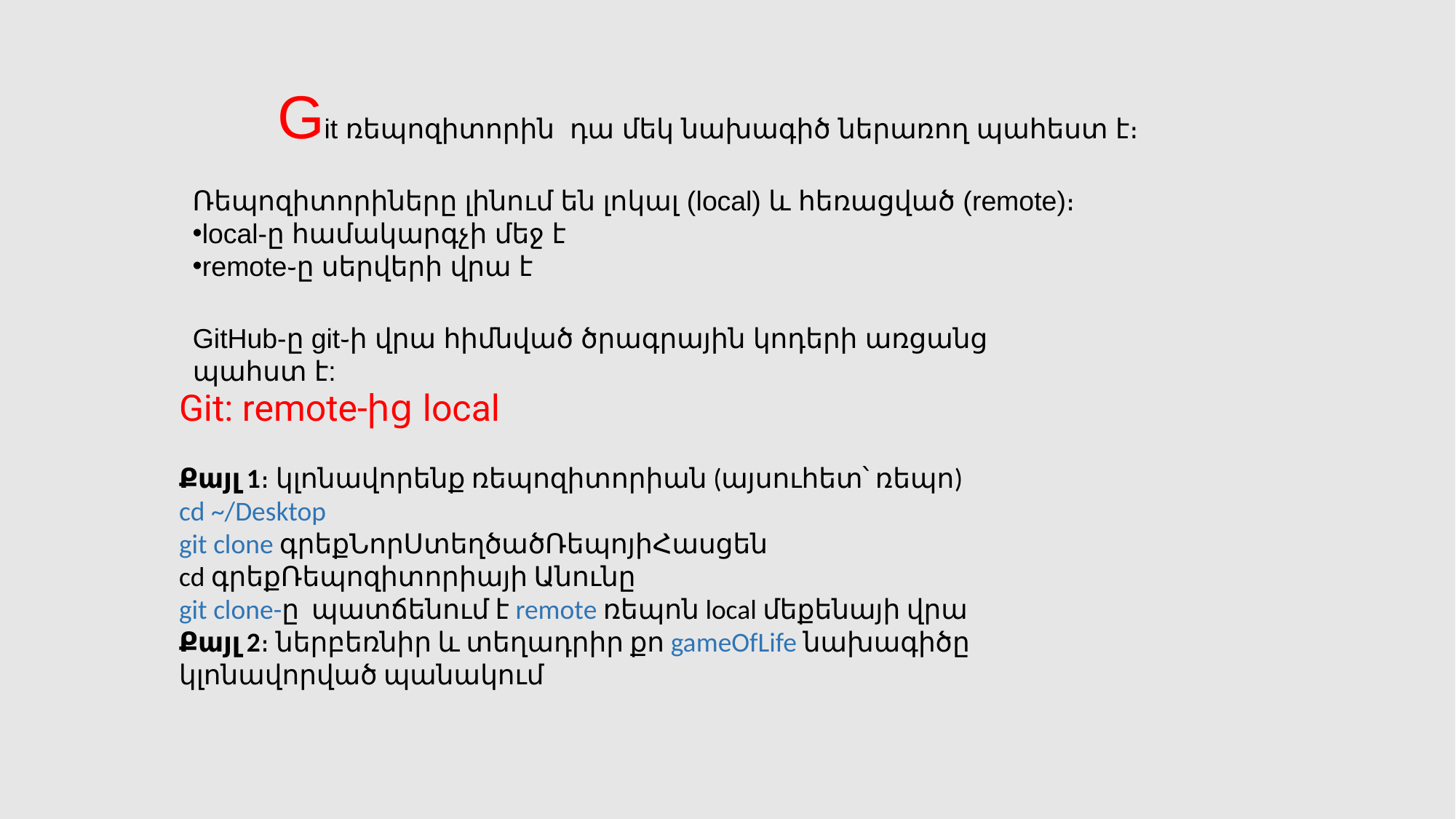

Git ռեպոզիտորին  դա մեկ նախագիծ ներառող պահեստ է։

Ռեպոզիտորիները լինում են լոկալ (local) և հեռացված (remote)։
local-ը համակարգչի մեջ է
remote֊ը սերվերի վրա է

GitHub-ը git֊ի վրա հիմնված ծրագրային կոդերի առցանց պահստ է:
Git: remote-ից local
Քայլ 1։ կլոնավորենք ռեպոզիտորիան (այսուհետ՝ ռեպո)
cd ~/Desktop
git clone գրեքՆորՍտեղծածՌեպոյիՀասցեն
cd գրեքՌեպոզիտորիայի Անունը
git clone-ը  պատճենում է remote ռեպոն local մեքենայի վրա
Քայլ 2։ ներբեռնիր և տեղադրիր քո gameOfLife նախագիծը
կլոնավորված պանակում